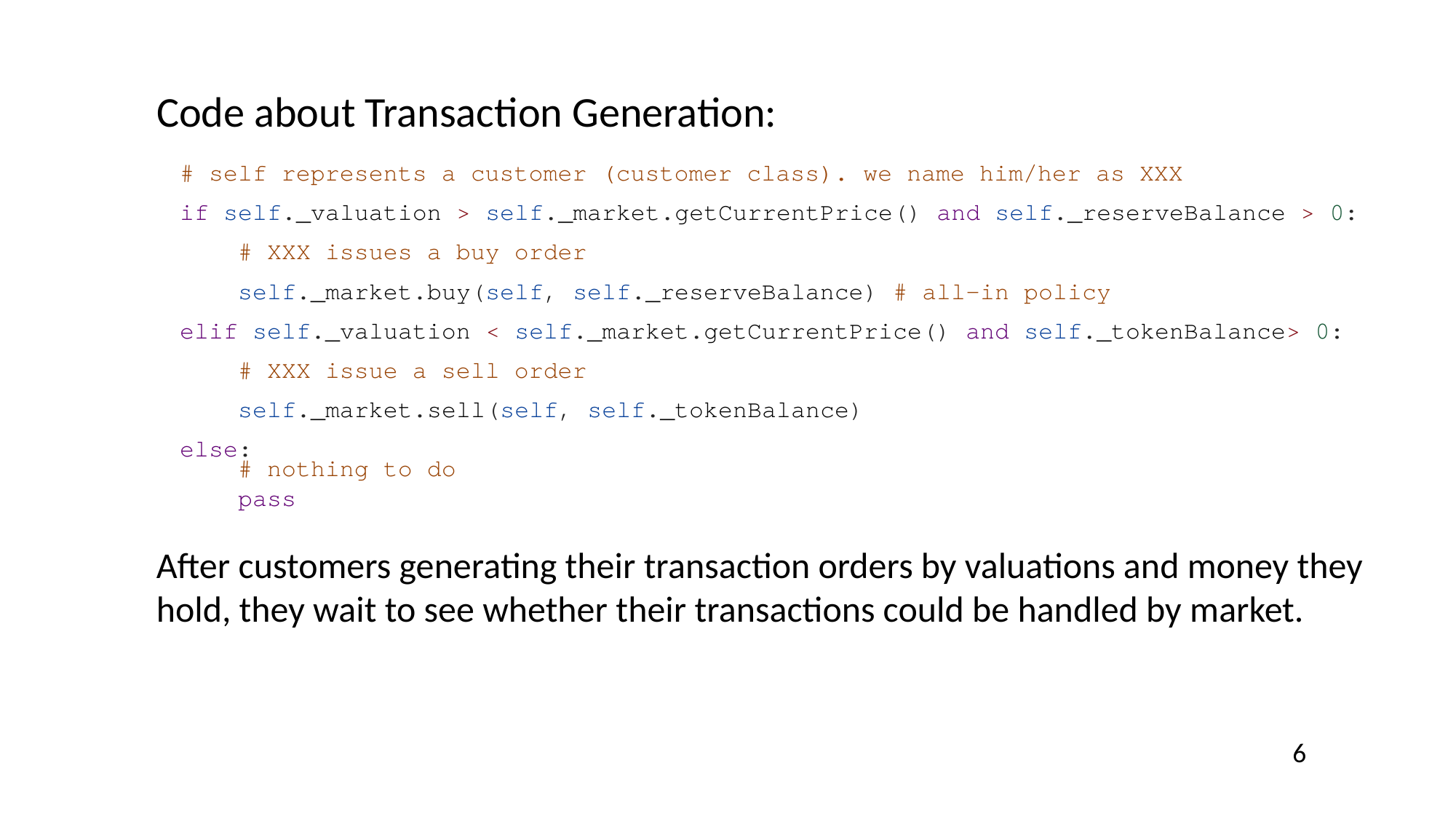

Code about Transaction Generation:

# self represents a customer (customer class). we name him/her as XXX

if self._valuation > self._market.getCurrentPrice() and self._reserveBalance > 0:

    # XXX issues a buy order

    self._market.buy(self, self._reserveBalance) # all-in policy

elif self._valuation < self._market.getCurrentPrice() and self._tokenBalance> 0:

    # XXX issue a sell order

    self._market.sell(self, self._tokenBalance)

else:
    # nothing to do
    pass
After customers generating their transaction orders by valuations and money they hold, they wait to see whether their transactions could be handled by market.

6